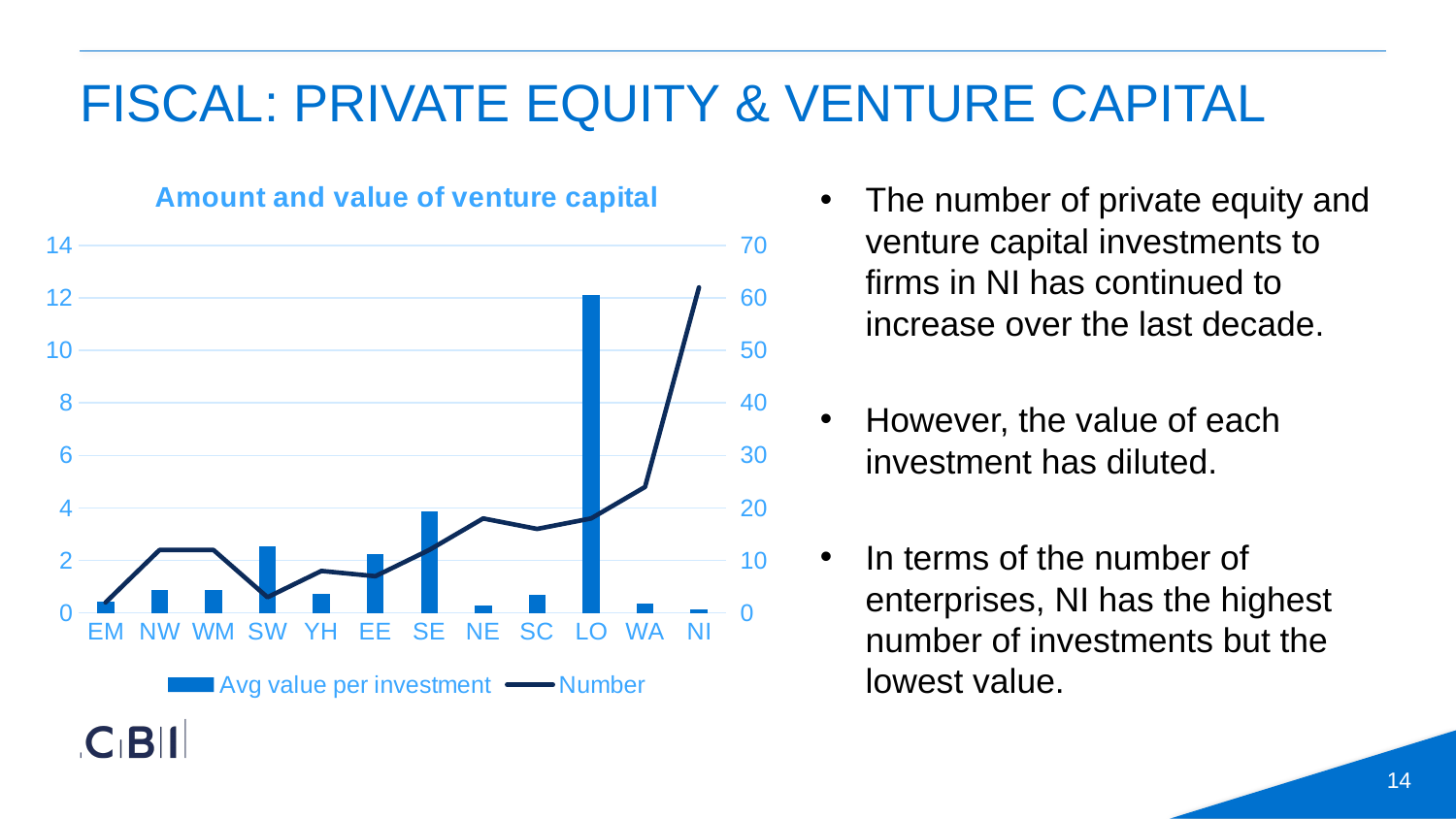

# Fiscal: Private Equity & Venture capital

### Chart: Amount and value of venture capital

| Category | Avg value per investment | Number |
|---|---|---|
| EM | 0.44055 | 2.0 |
| NW | 0.89285625 | 12.0 |
| WM | 0.866583333 | 12.0 |
| SW | 2.537314286 | 3.0 |
| YH | 0.73656 | 8.0 |
| EE | 2.234736842 | 7.0 |
| SE | 3.86653 | 12.0 |
| NE | 0.273115385 | 18.0 |
| SC | 0.704366667 | 16.0 |
| LO | 12.09662143 | 18.0 |
| WA | 0.371778261 | 24.0 |
| NI | 0.128137143 | 62.0 |
The number of private equity and venture capital investments to firms in NI has continued to increase over the last decade.

However, the value of each investment has diluted.

In terms of the number of enterprises, NI has the highest number of investments but the lowest value.